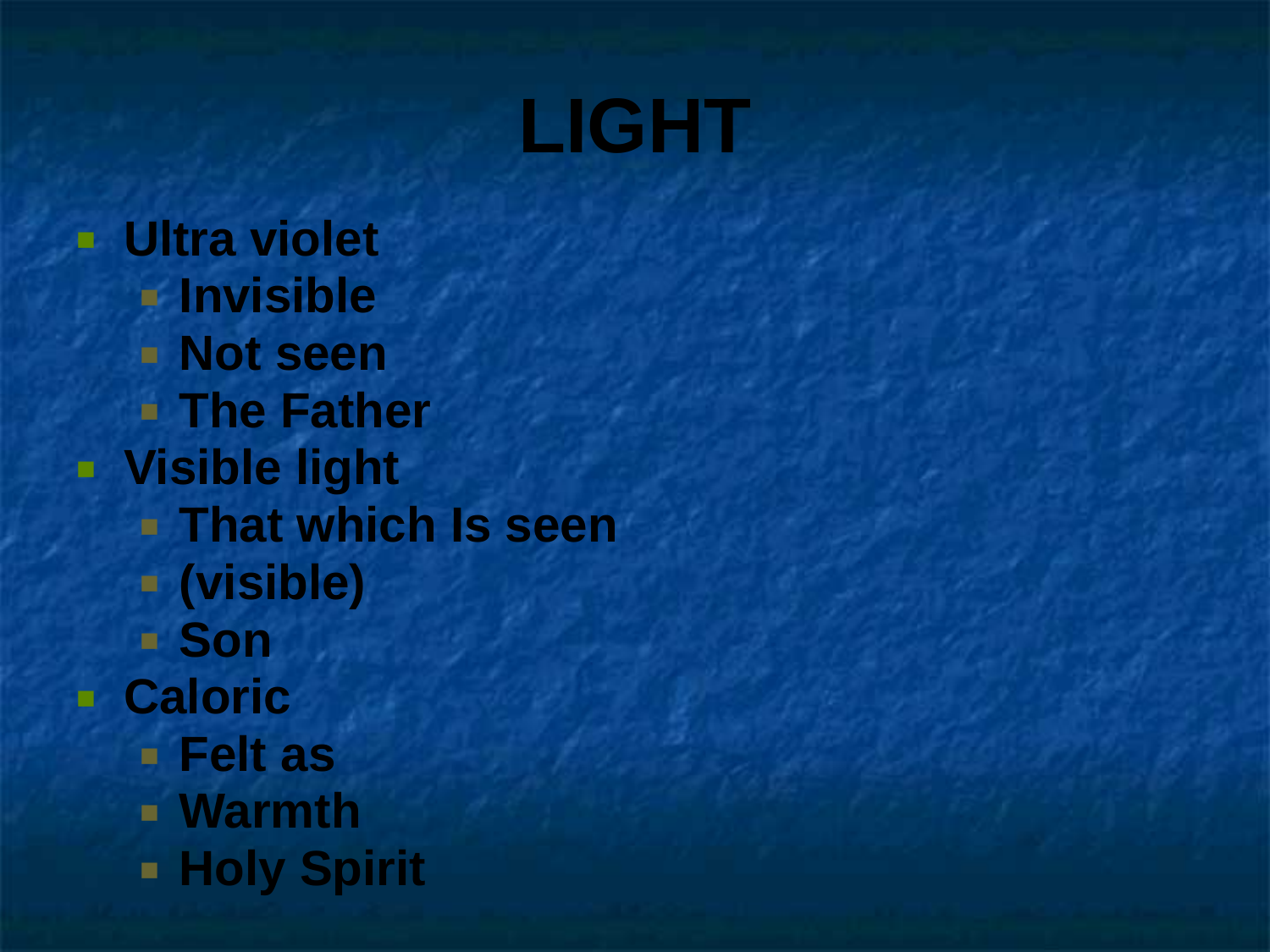

# LIGHT
Ultra violet
Invisible
Not seen
The Father
Visible light
That which Is seen
(visible)
Son
Caloric
Felt as
Warmth
Holy Spirit